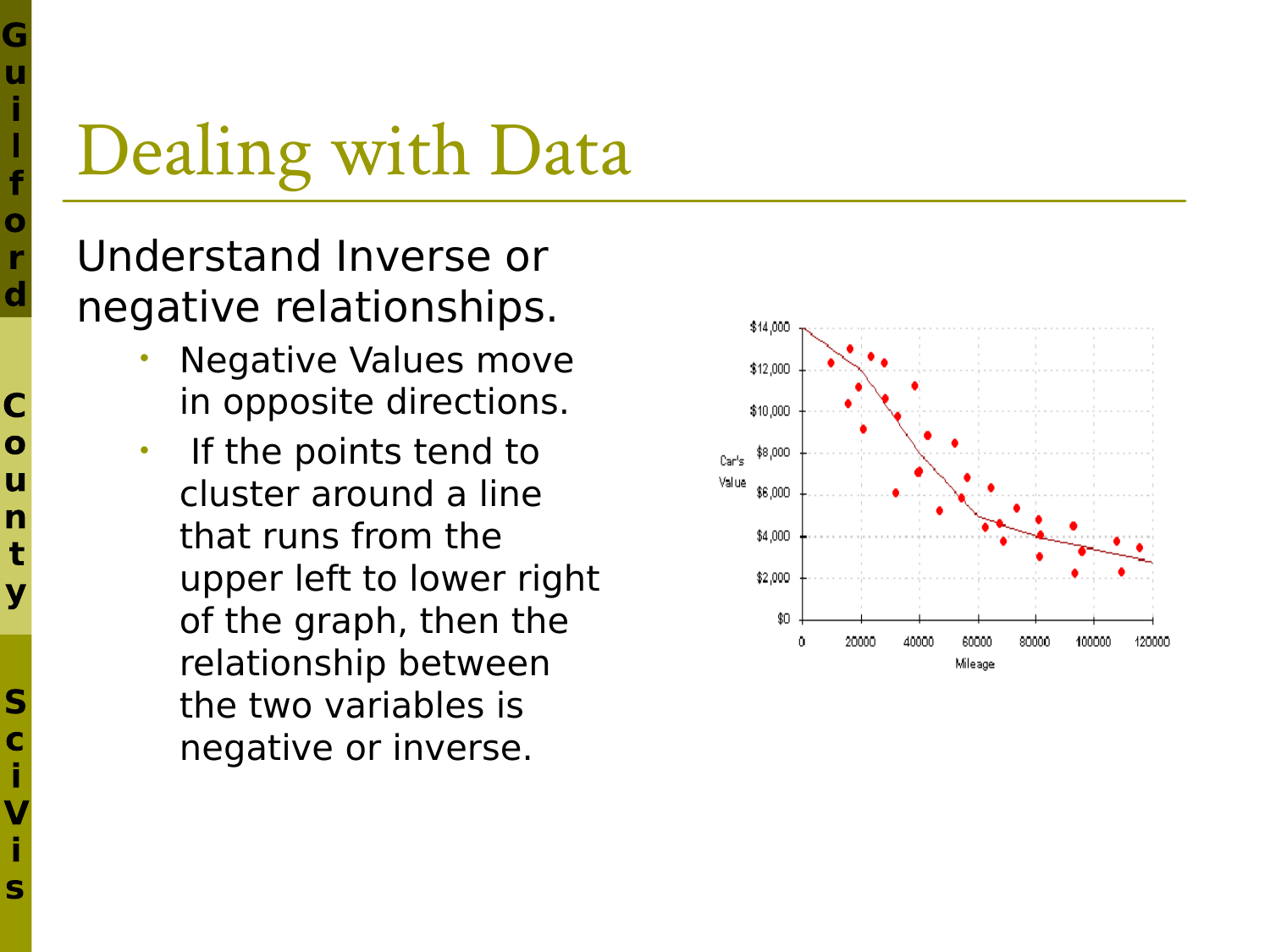

# Dealing with Data
Understand Inverse or negative relationships.
Negative Values move in opposite directions.
 If the points tend to cluster around a line that runs from the upper left to lower right of the graph, then the relationship between the two variables is negative or inverse.